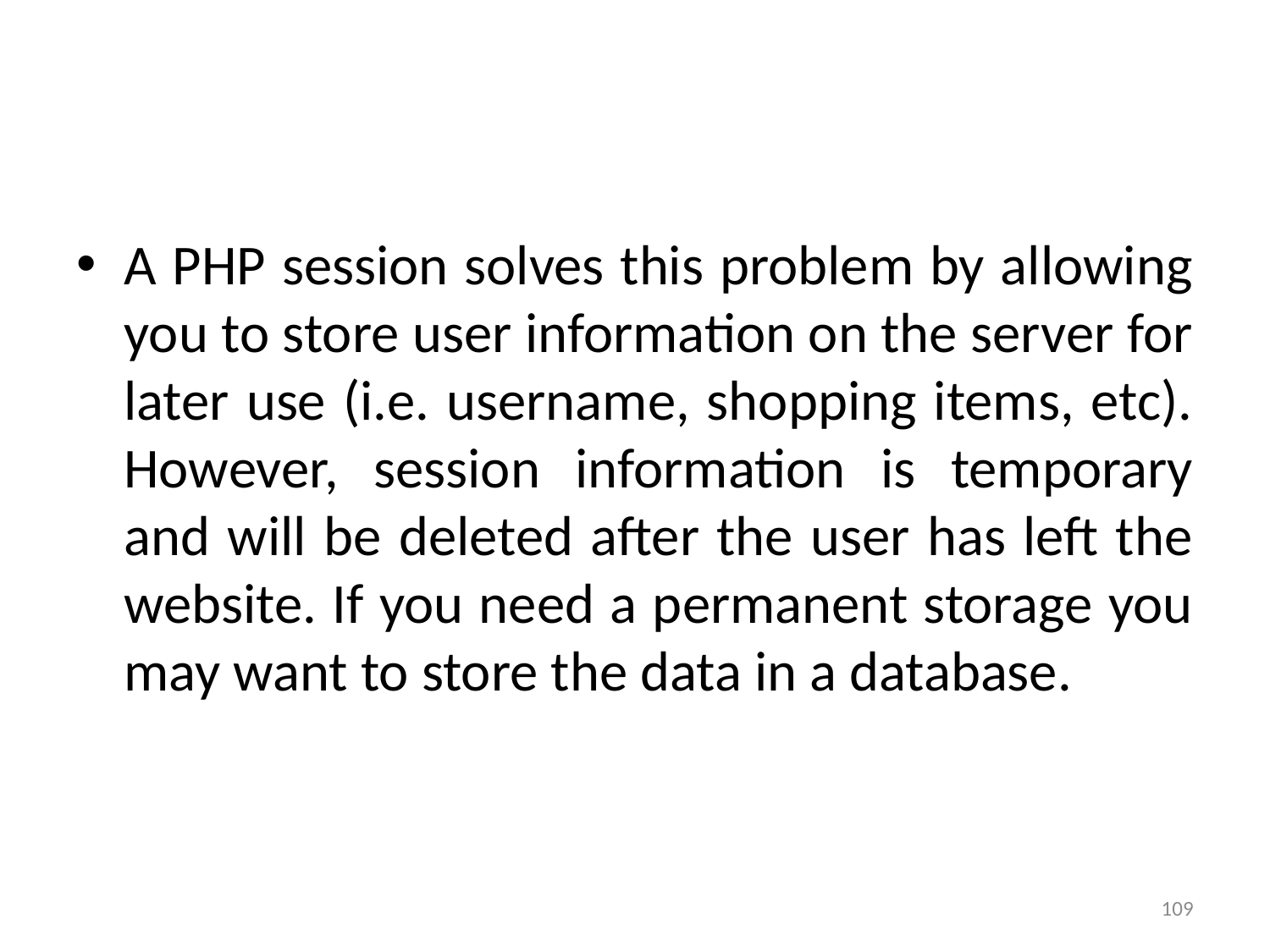

#
A PHP session solves this problem by allowing you to store user information on the server for later use (i.e. username, shopping items, etc). However, session information is temporary and will be deleted after the user has left the website. If you need a permanent storage you may want to store the data in a database.

109